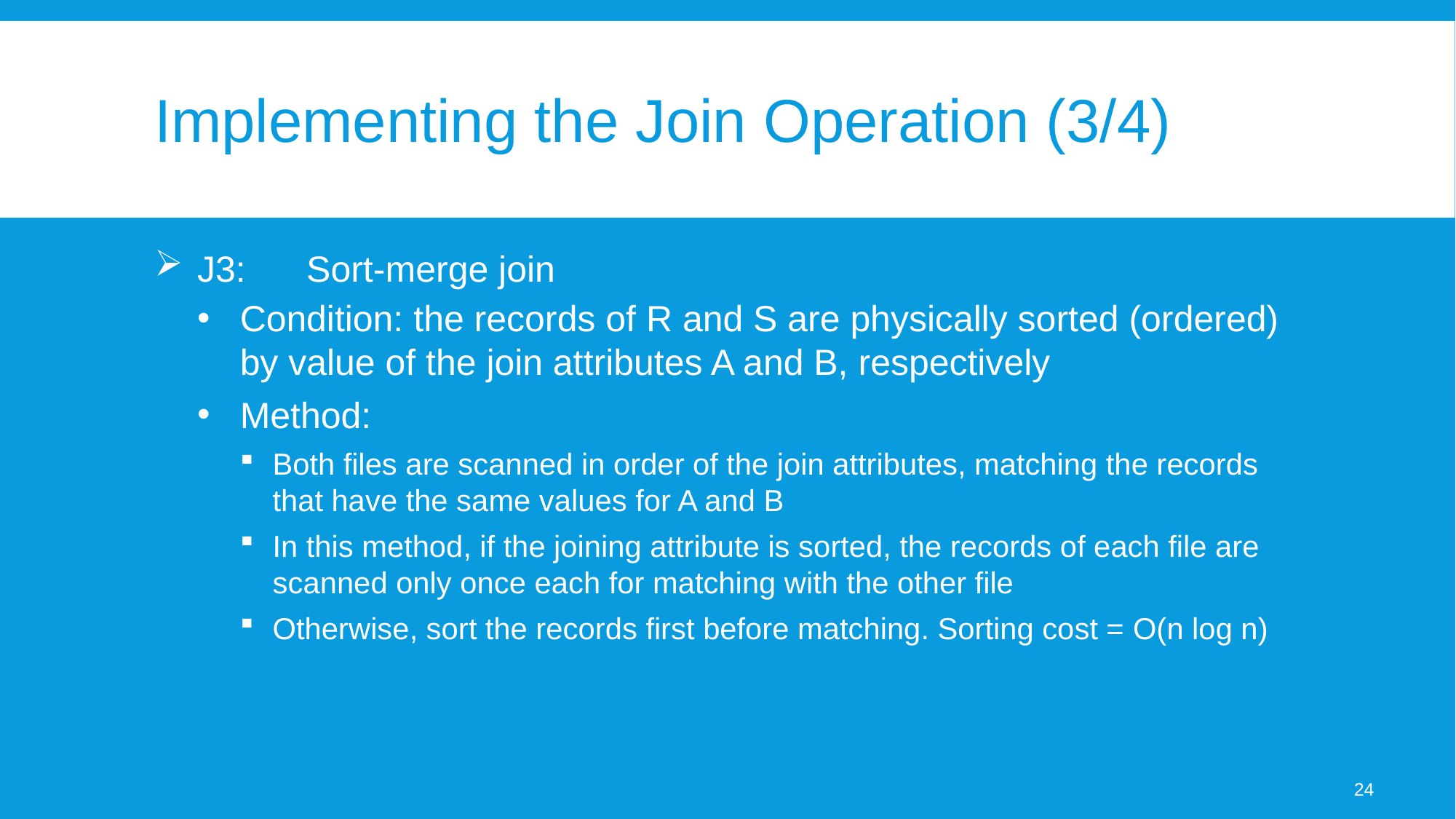

# Implementing the Join Operation (3/4)
J3:	Sort-merge join
Condition: the records of R and S are physically sorted (ordered) by value of the join attributes A and B, respectively
Method:
Both files are scanned in order of the join attributes, matching the records that have the same values for A and B
In this method, if the joining attribute is sorted, the records of each file are scanned only once each for matching with the other file
Otherwise, sort the records first before matching. Sorting cost = O(n log n)
24